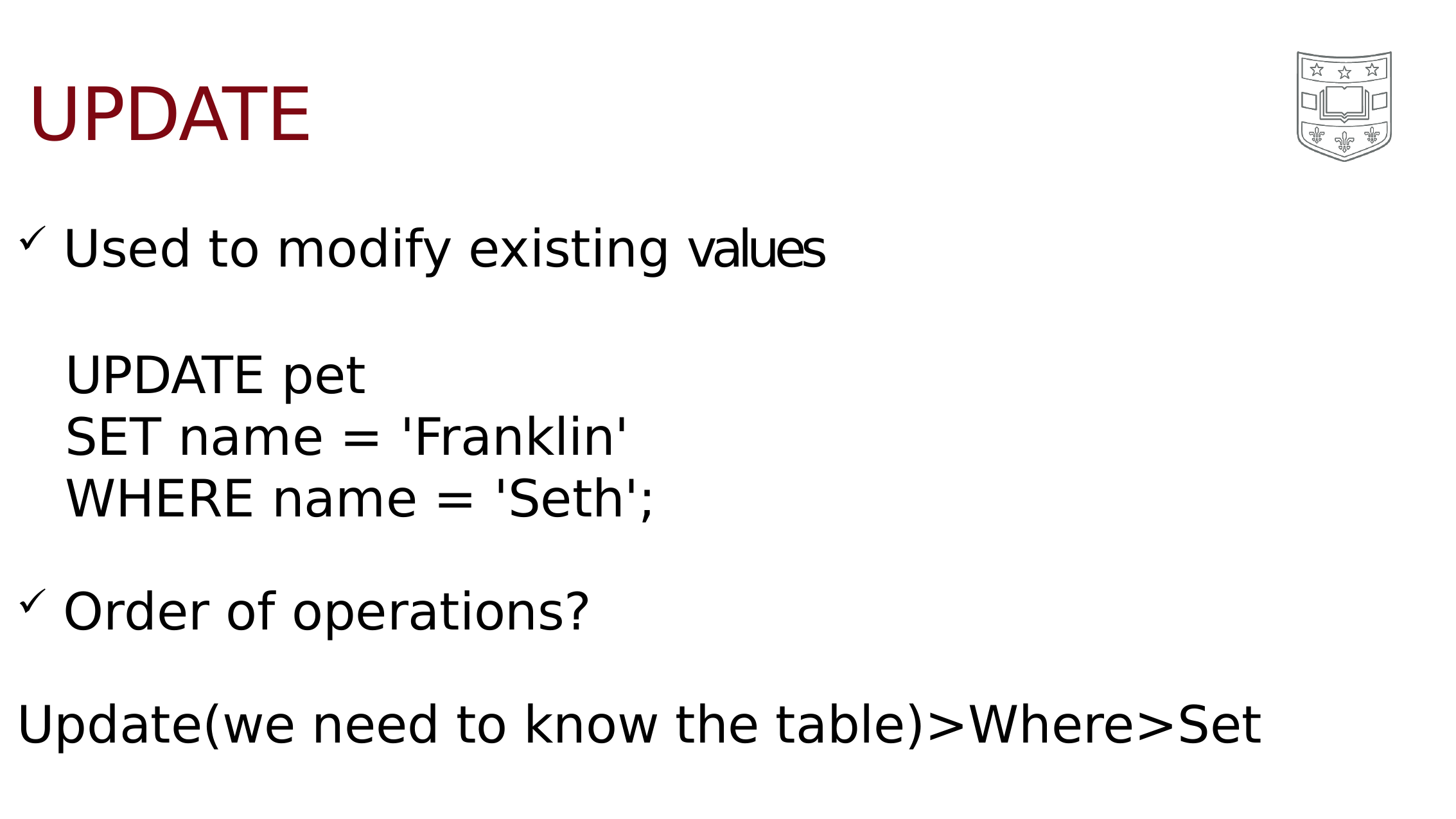

# UPDATE
Used to modify existing values

UPDATE pet
SET name = 'Franklin'
WHERE name = 'Seth';
Order of operations?
Update(we need to know the table)>Where>Set